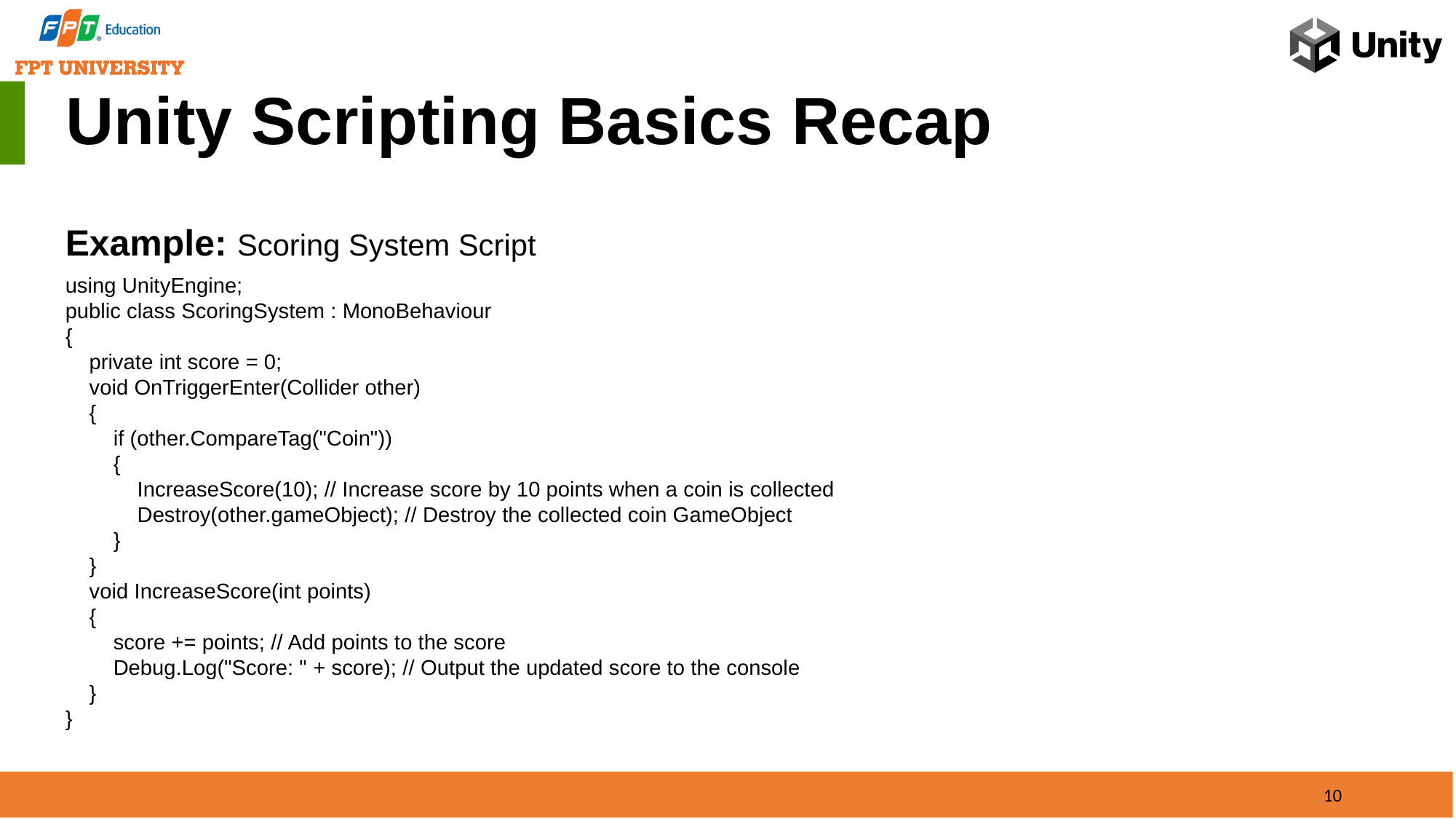

Unity Scripting Basics Recap

Example: Scoring System Script
using UnityEngine;
public class ScoringSystem : MonoBehaviour
{
    private int score = 0;
    void OnTriggerEnter(Collider other)
    {
        if (other.CompareTag("Coin"))
        {
            IncreaseScore(10); // Increase score by 10 points when a coin is collected
            Destroy(other.gameObject); // Destroy the collected coin GameObject
        }
    }
    void IncreaseScore(int points)
    {
        score += points; // Add points to the score
        Debug.Log("Score: " + score); // Output the updated score to the console
    }
}
10